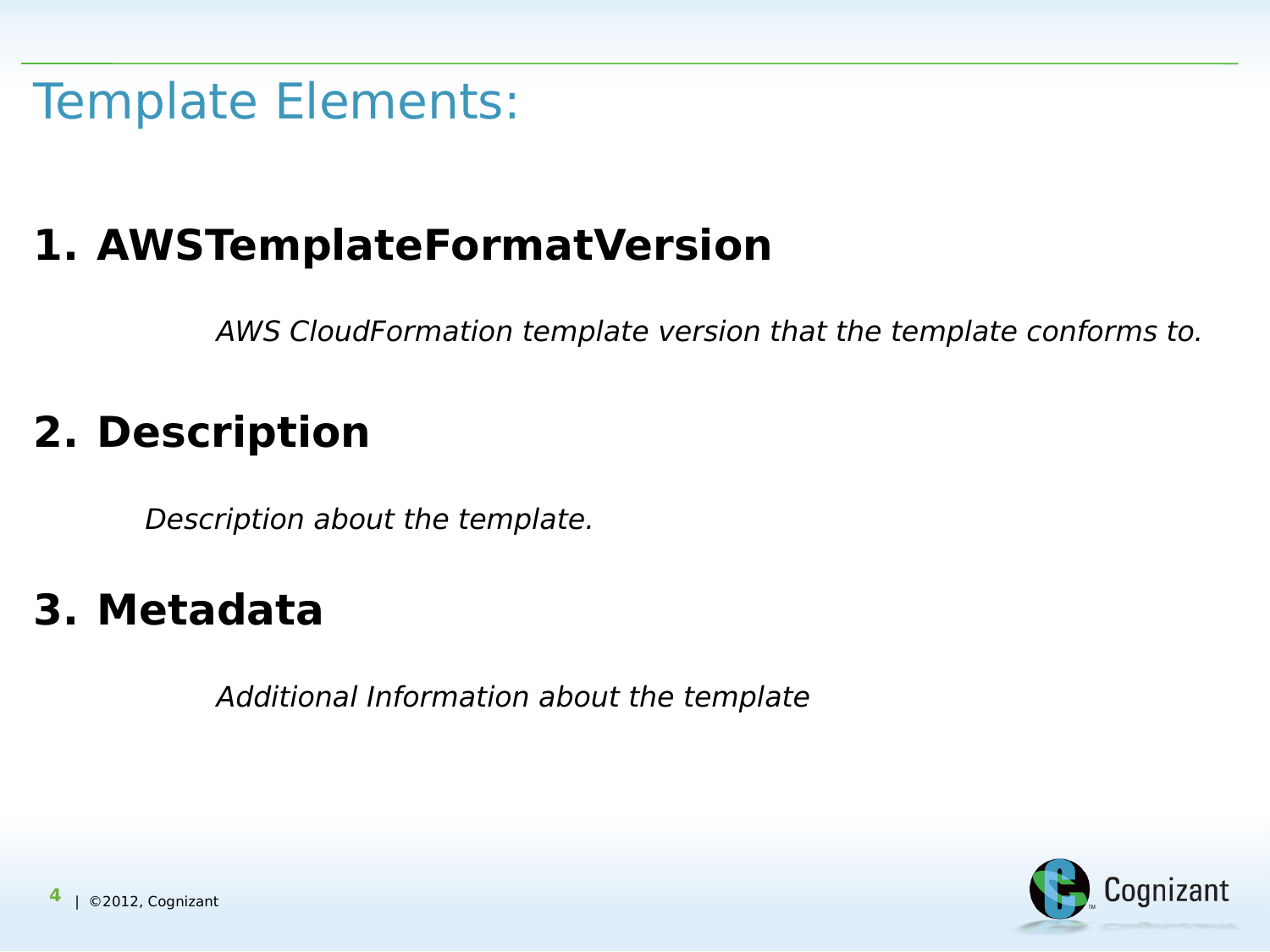

# Template Elements:
AWSTemplateFormatVersion

	AWS CloudFormation template version that the template conforms to.

Description

Description about the template.

Metadata

	Additional Information about the template

4